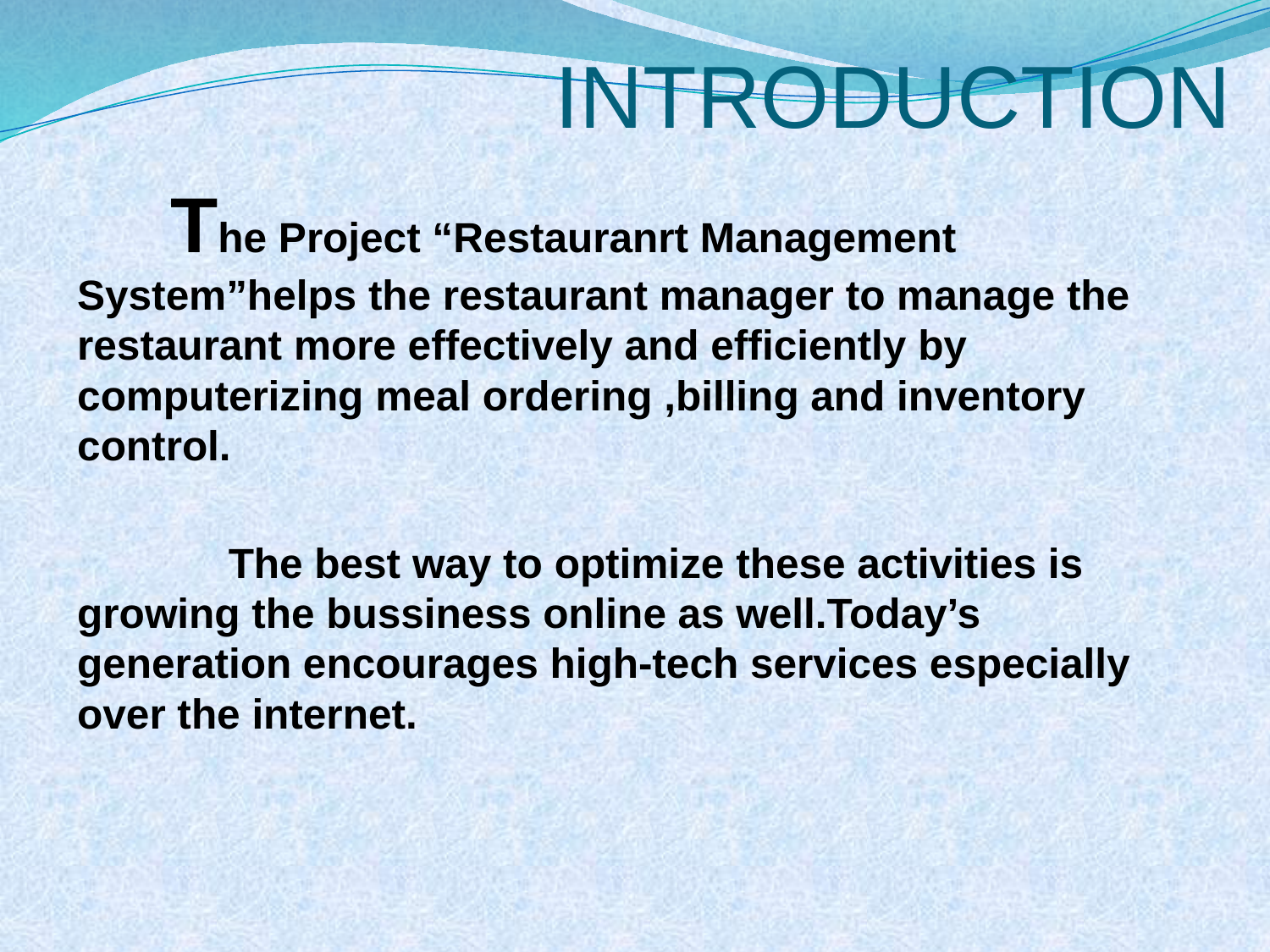

# INTRODUCTION
           The Project “Restauranrt Management System”helps the restaurant manager to manage the restaurant more effectively and efficiently by computerizing meal ordering ,billing and inventory control.

                The best way to optimize these activities is growing the bussiness online as well.Today’s generation encourages high-tech services especially over the internet.